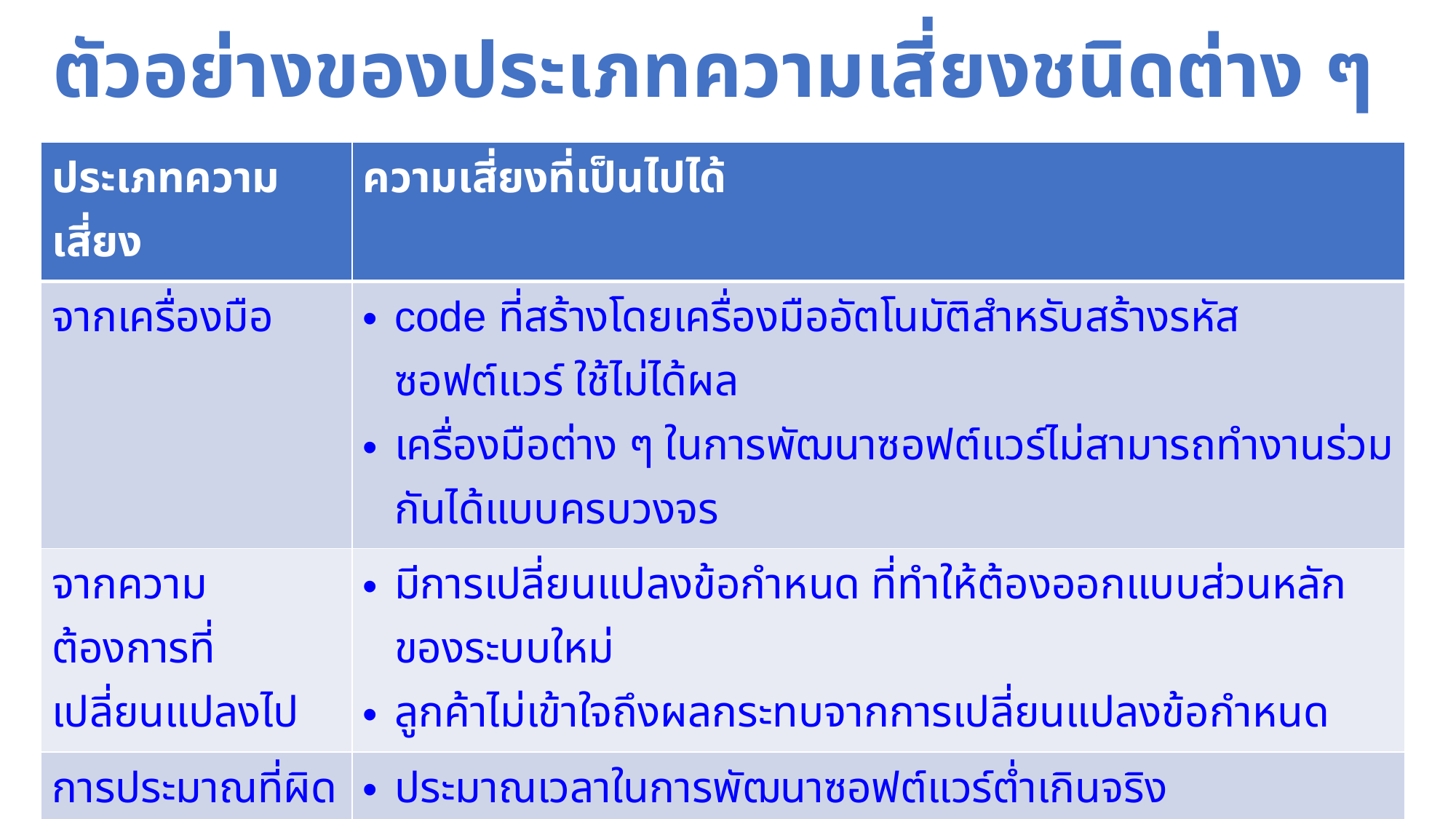

# ตัวอย่างของประเภทความเสี่ยงชนิดต่าง ๆ
| ประเภทความเสี่ยง | ความเสี่ยงที่เป็นไปได้ |
| --- | --- |
| จากเครื่องมือ | code ที่สร้างโดยเครื่องมืออัตโนมัติสำหรับสร้างรหัสซอฟต์แวร์ ใช้ไม่ได้ผล เครื่องมือต่าง ๆ ในการพัฒนาซอฟต์แวร์ไม่สามารถทำงานร่วมกันได้แบบครบวงจร |
| จากความต้องการที่เปลี่ยนแปลงไป | มีการเปลี่ยนแปลงข้อกำหนด ที่ทำให้ต้องออกแบบส่วนหลักของระบบใหม่ ลูกค้าไม่เข้าใจถึงผลกระทบจากการเปลี่ยนแปลงข้อกำหนด |
| การประมาณที่ผิดพลาด | ประมาณเวลาในการพัฒนาซอฟต์แวร์ต่ำเกินจริง ประมาณอัตราการซ่อมแซมข้อบกพร่องต่ำเกินไป ประมาณขนาดของซอฟต์แวร์ต่ำเกินไป |
2561.09.04
Week 04 Project management
19